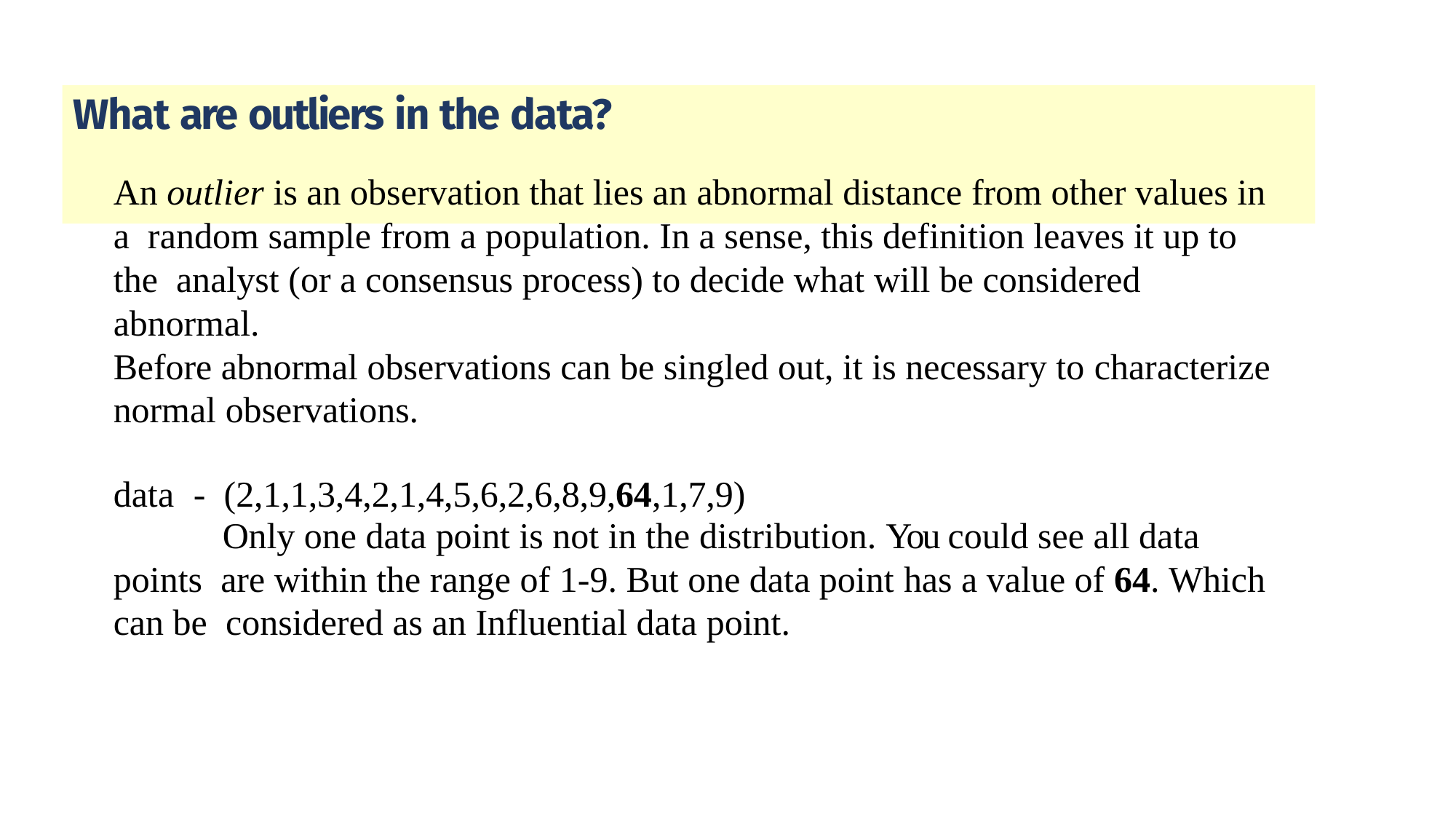

# What are outliers in the data?
An outlier is an observation that lies an abnormal distance from other values in a  random sample from a population. In a sense, this definition leaves it up to the  analyst (or a consensus process) to decide what will be considered abnormal.
Before abnormal observations can be singled out, it is necessary to characterize
normal observations.

data	-	(2,1,1,3,4,2,1,4,5,6,2,6,8,9,64,1,7,9)
Only one data point is not in the distribution. You could see all data points  are within the range of 1-9. But one data point has a value of 64. Which can be  considered as an Influential data point.